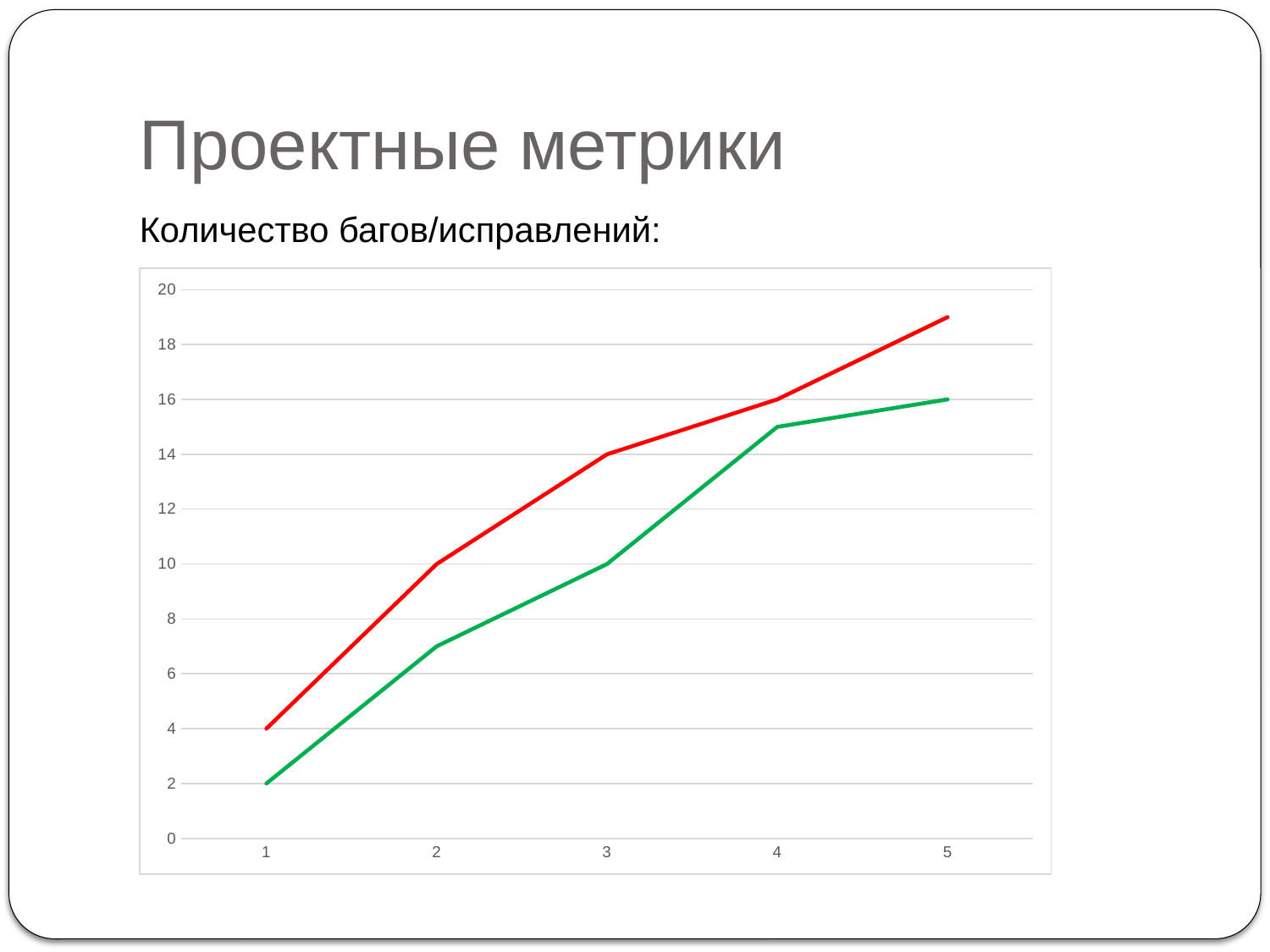

# Проектные метрики
Количество багов/исправлений:

### Chart

| Category |  |  |
|---|---|---|